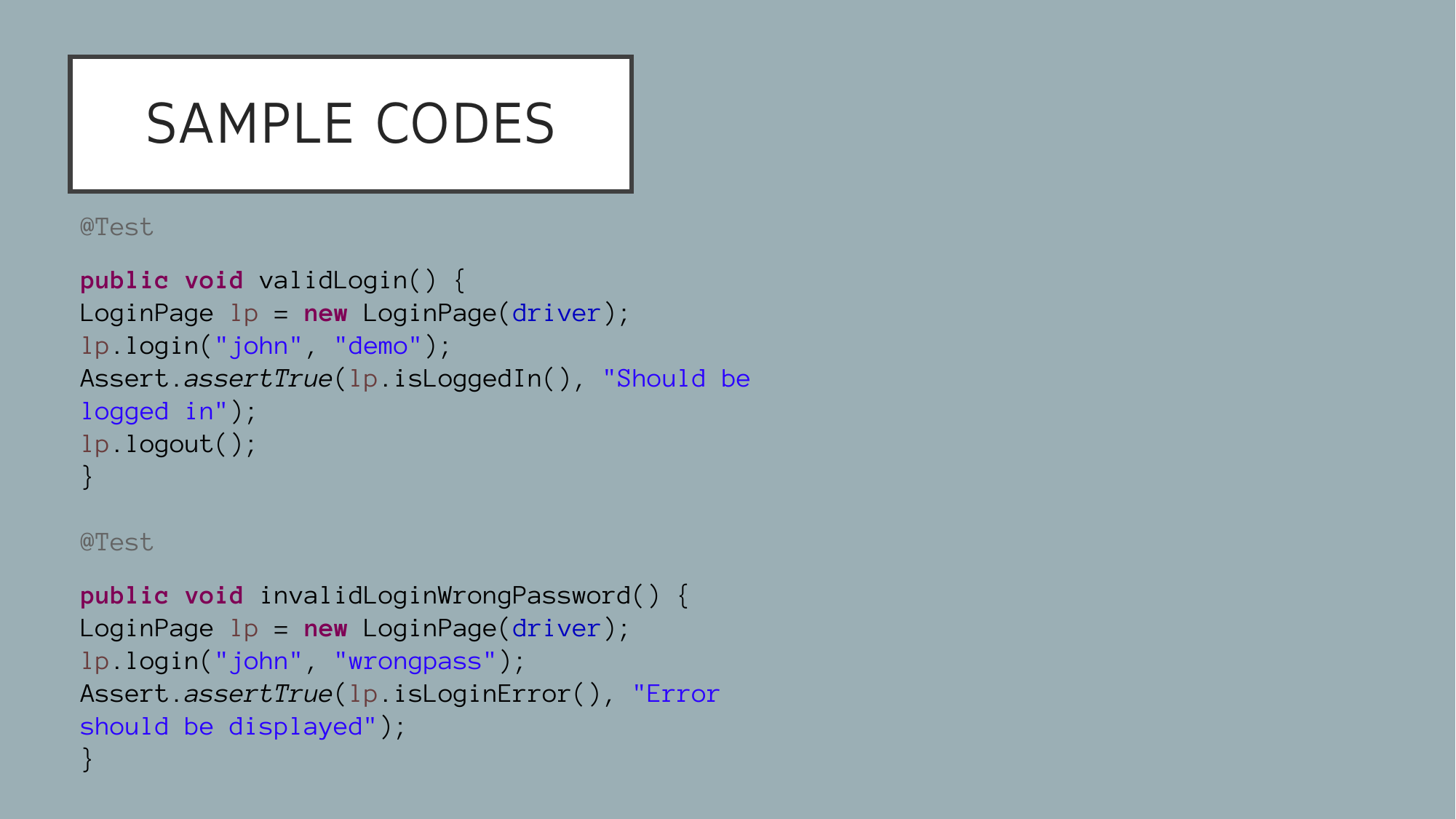

# Sample codes
@Test
public void validLogin() {
LoginPage lp = new LoginPage(driver);
lp.login("john", "demo");
Assert.assertTrue(lp.isLoggedIn(), "Should be logged in");
lp.logout();
}
@Test
public void invalidLoginWrongPassword() {
LoginPage lp = new LoginPage(driver);
lp.login("john", "wrongpass");
Assert.assertTrue(lp.isLoginError(), "Error should be displayed");
}